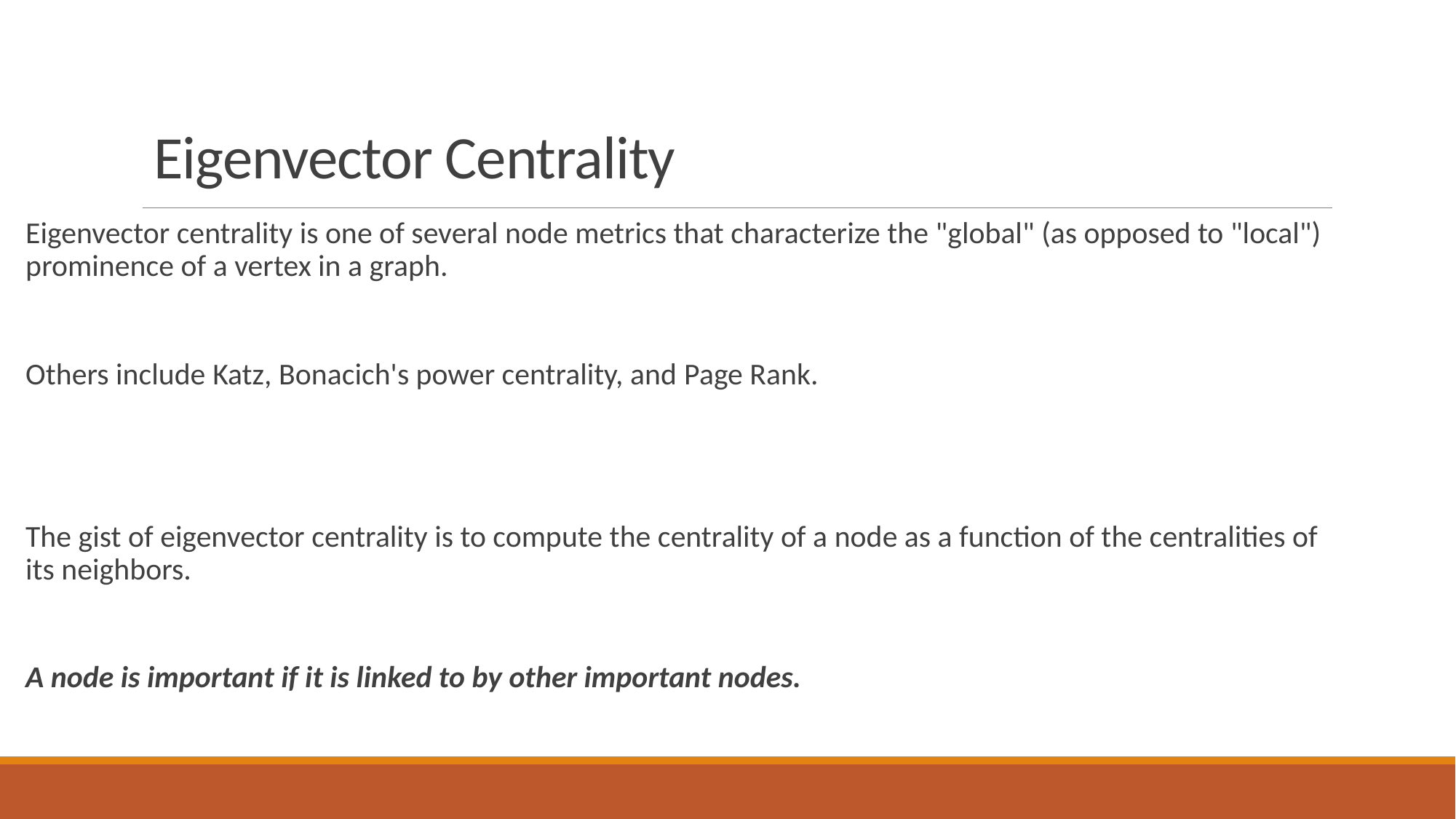

# Eigenvector Centrality
Eigenvector centrality is one of several node metrics that characterize the "global" (as opposed to "local") prominence of a vertex in a graph.

Others include Katz, Bonacich's power centrality, and Page Rank.

The gist of eigenvector centrality is to compute the centrality of a node as a function of the centralities of its neighbors.

A node is important if it is linked to by other important nodes.